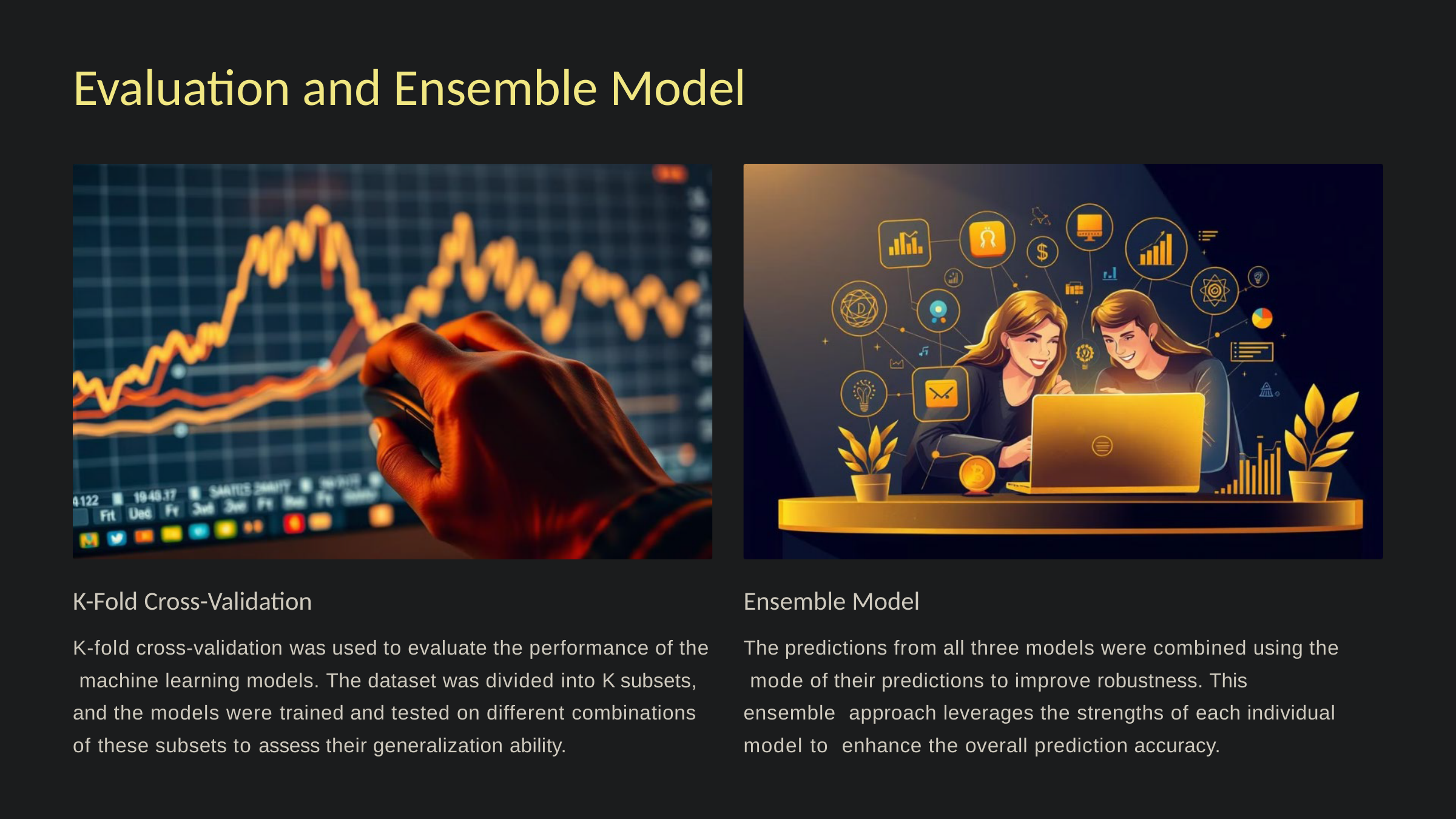

# Evaluation and Ensemble Model

K-Fold Cross-Validation
K-fold cross-validation was used to evaluate the performance of the  machine learning models. The dataset was divided into K subsets,  and the models were trained and tested on different combinations  of these subsets to assess their generalization ability.
Ensemble Model
The predictions from all three models were combined using the  mode of their predictions to improve robustness. This ensemble  approach leverages the strengths of each individual model to  enhance the overall prediction accuracy.